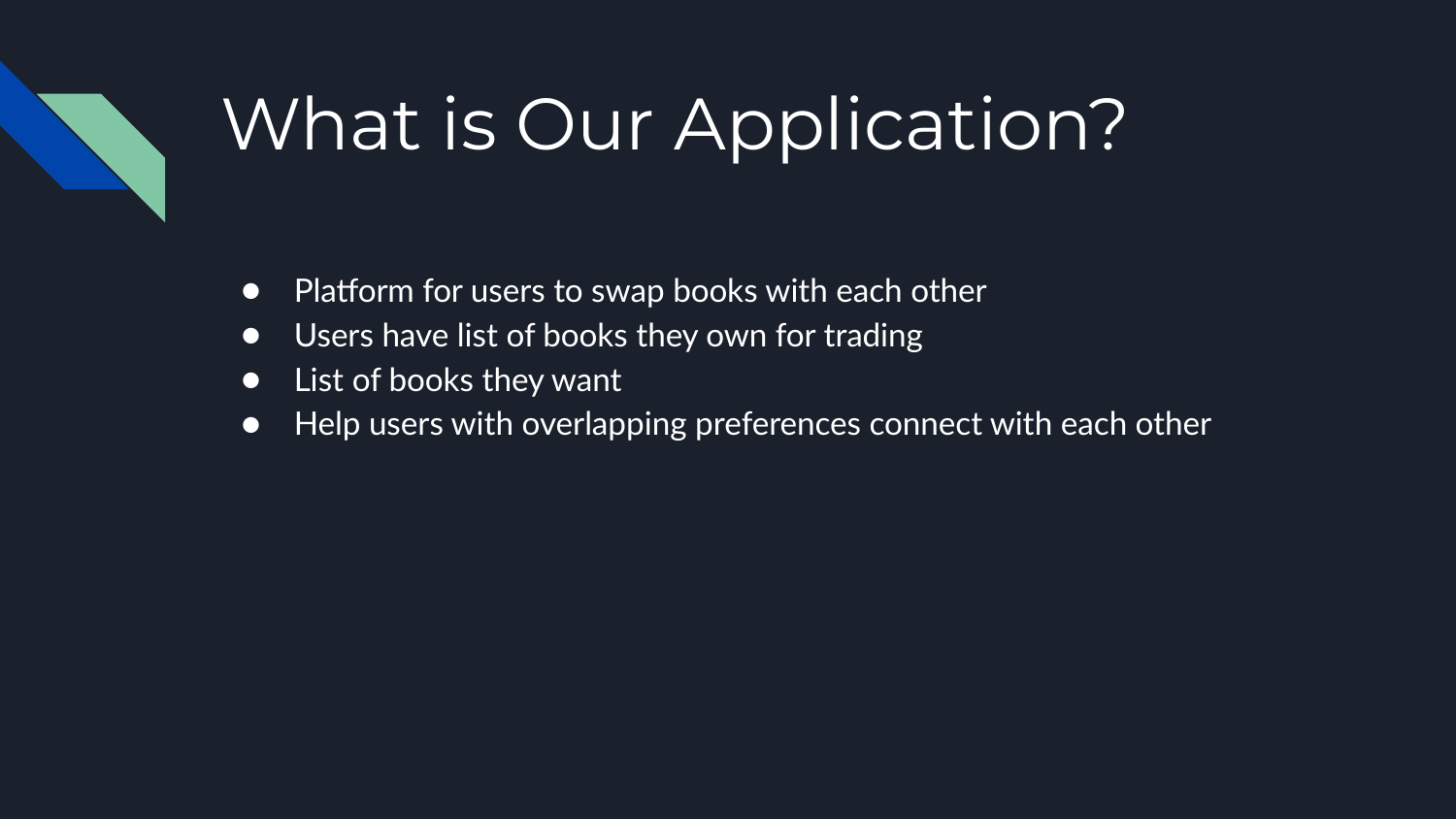

# What is Our Application?
Platform for users to swap books with each other
Users have list of books they own for trading
List of books they want
Help users with overlapping preferences connect with each other